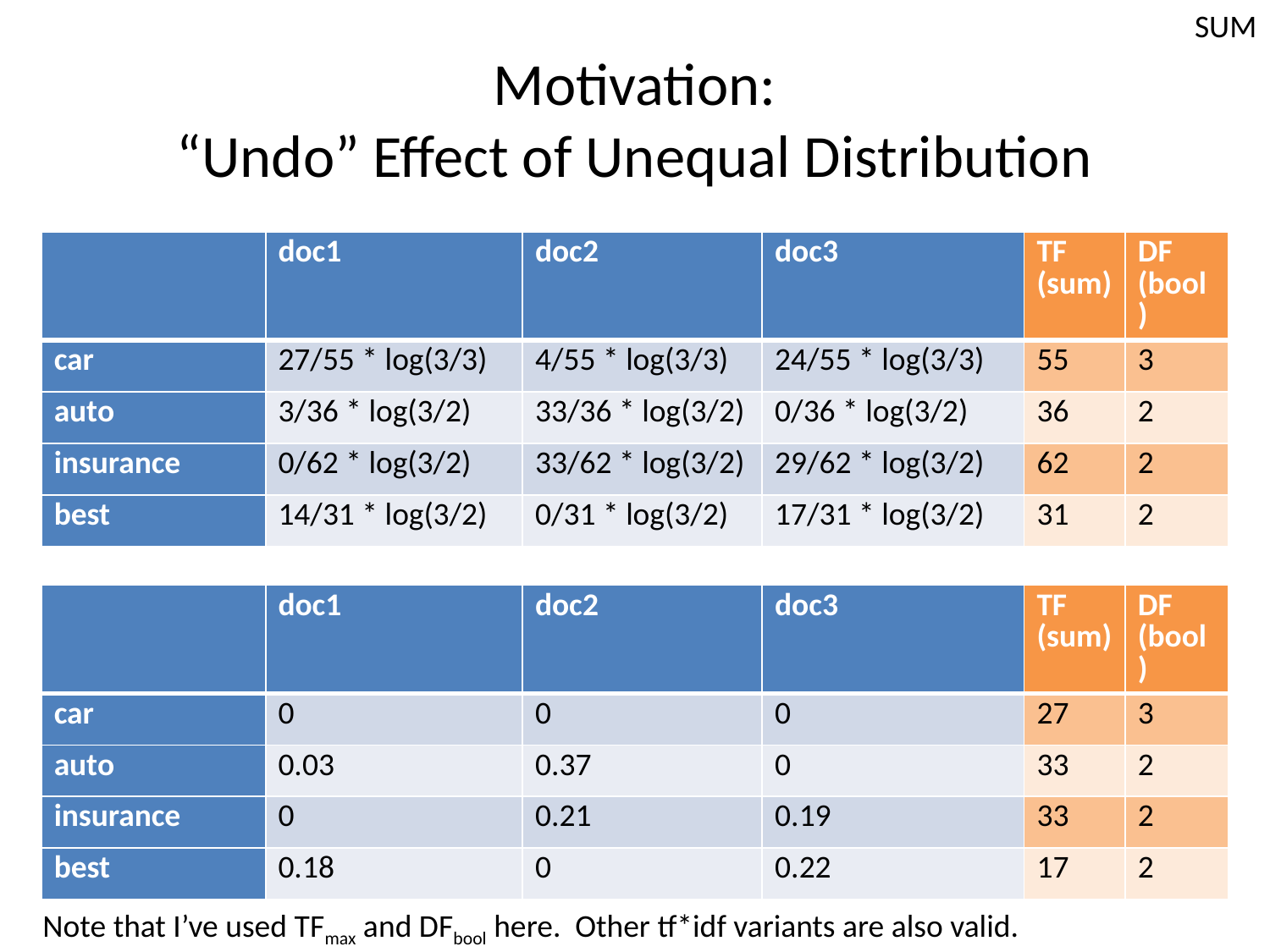

SUM
# Motivation: “Undo” Effect of Unequal Distribution
|  | doc1 | doc2 | doc3 | TF (sum) | DF (bool) |
| --- | --- | --- | --- | --- | --- |
| car | 27/55 \* log(3/3) | 4/55 \* log(3/3) | 24/55 \* log(3/3) | 55 | 3 |
| auto | 3/36 \* log(3/2) | 33/36 \* log(3/2) | 0/36 \* log(3/2) | 36 | 2 |
| insurance | 0/62 \* log(3/2) | 33/62 \* log(3/2) | 29/62 \* log(3/2) | 62 | 2 |
| best | 14/31 \* log(3/2) | 0/31 \* log(3/2) | 17/31 \* log(3/2) | 31 | 2 |
|  | doc1 | doc2 | doc3 | TF (sum) | DF (bool) |
| --- | --- | --- | --- | --- | --- |
| car | 0 | 0 | 0 | 27 | 3 |
| auto | 0.03 | 0.37 | 0 | 33 | 2 |
| insurance | 0 | 0.21 | 0.19 | 33 | 2 |
| best | 0.18 | 0 | 0.22 | 17 | 2 |
Note that I’ve used TFmax and DFbool here.  Other tf*idf variants are also valid.